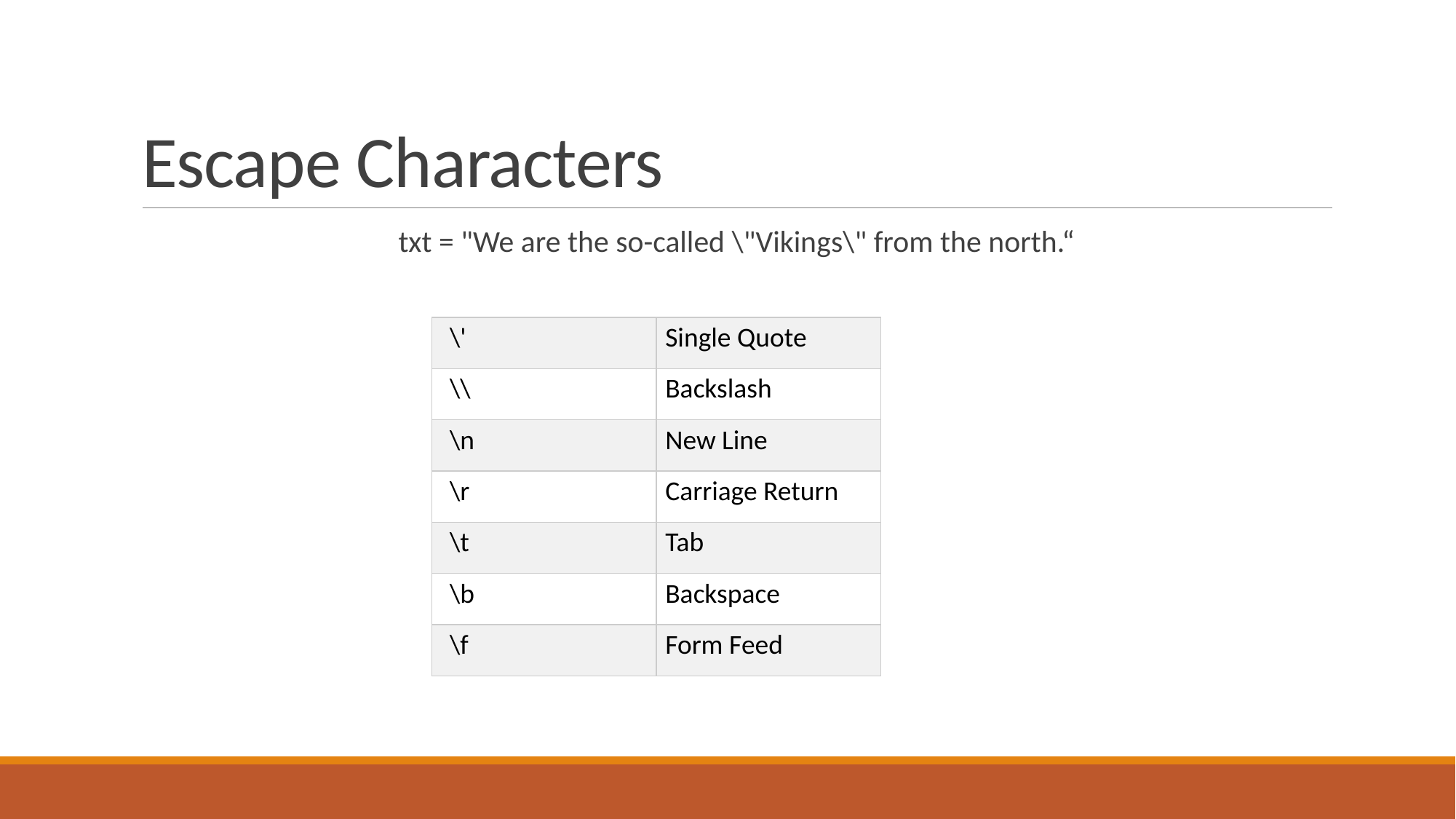

# Escape Characters
txt = "We are the so-called \"Vikings\" from the north.“

| \' | Single Quote |
| --- | --- |
| \\ | Backslash |
| \n | New Line |
| \r | Carriage Return |
| \t | Tab |
| \b | Backspace |
| \f | Form Feed |